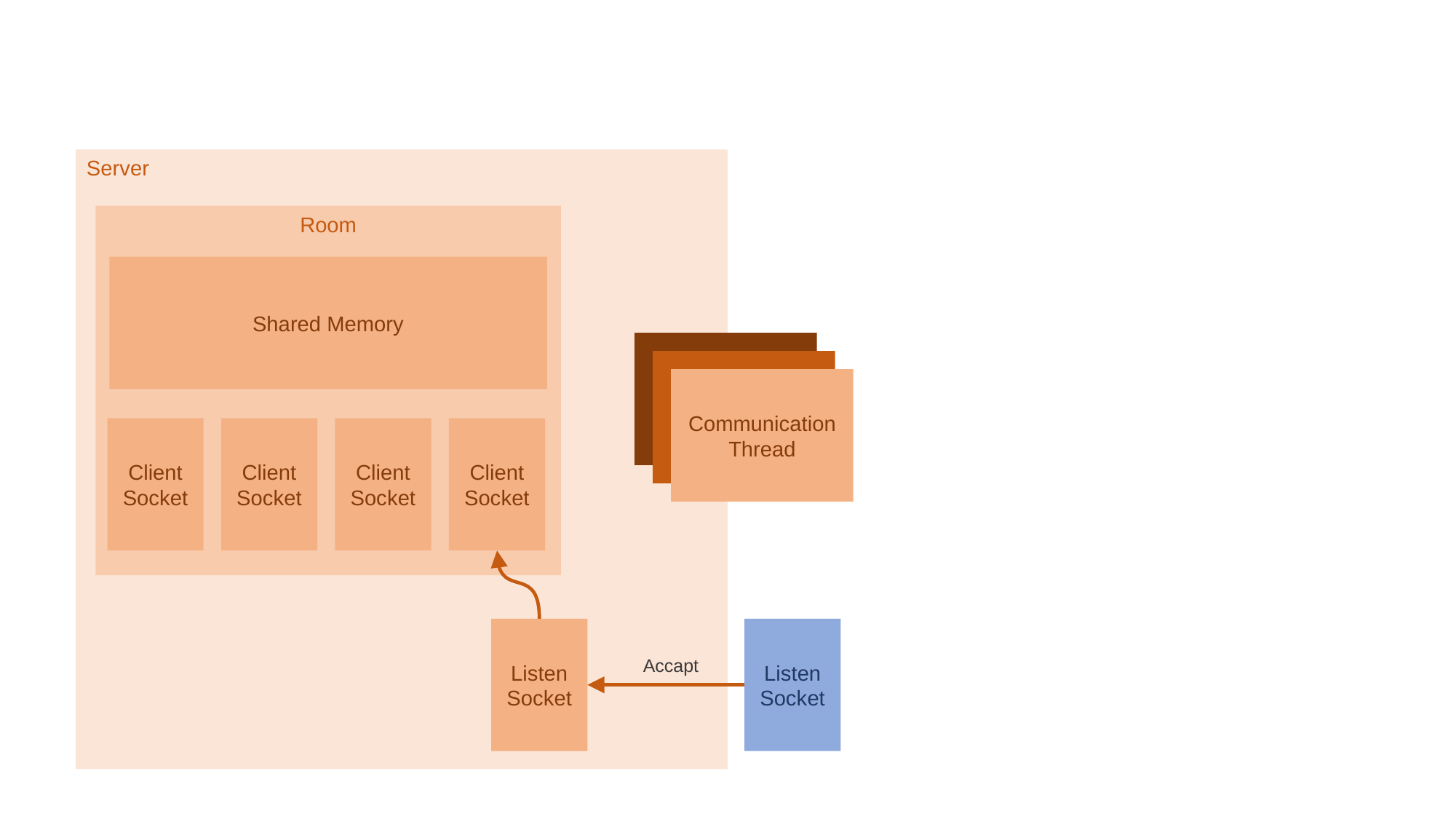

Server

Room
Shared Memory
Communication
Thread
Communication
Thread
Communication
Thread
Client
Socket
Client
Socket
Client
Socket
Client
Socket
Listen
Socket
Listen
Socket
Accapt